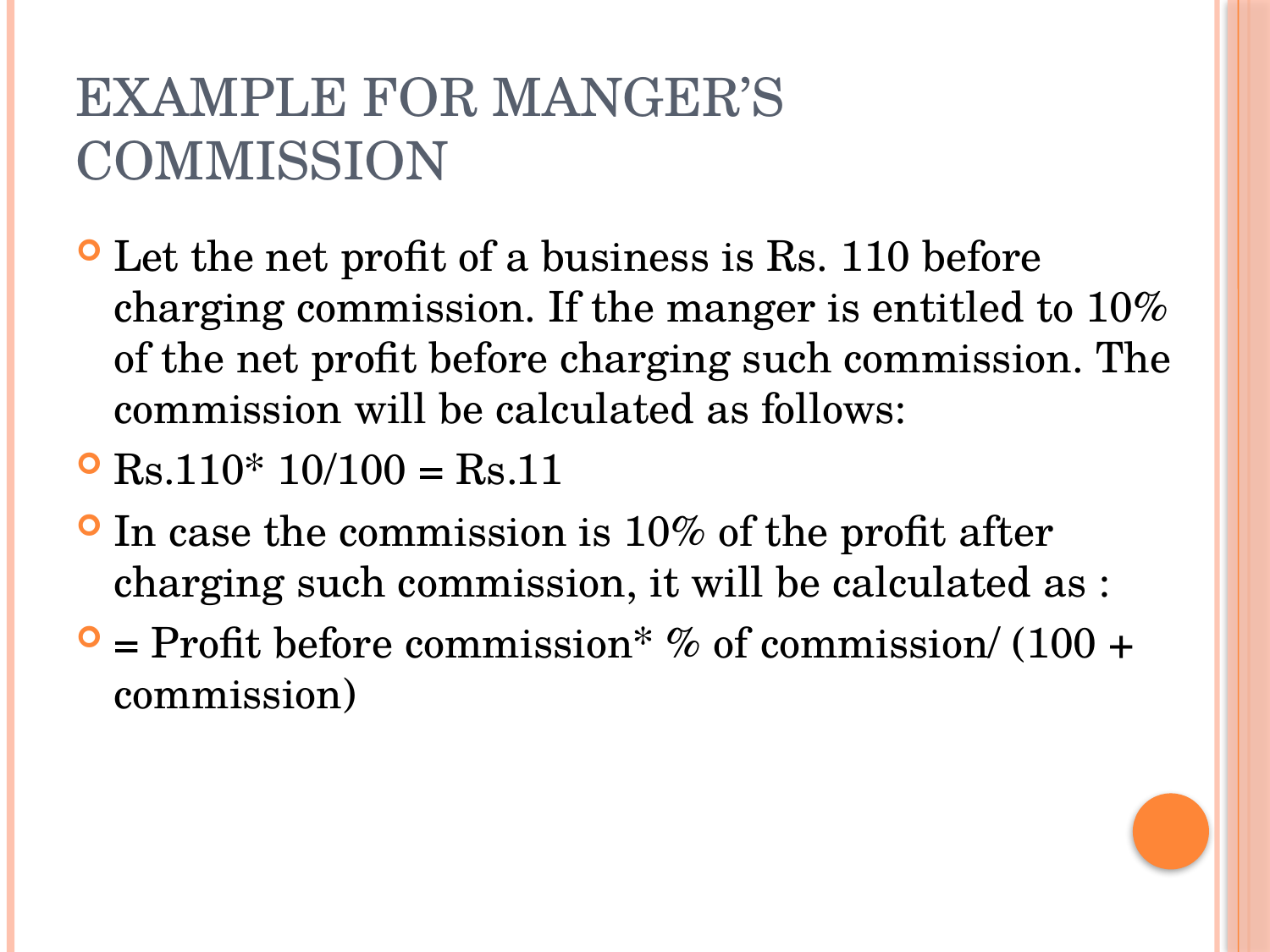

# Example For Manger’s Commission
Let the net profit of a business is Rs. 110 before charging commission. If the manger is entitled to 10% of the net profit before charging such commission. The commission will be calculated as follows:
Rs.110* 10/100 = Rs.11
In case the commission is 10% of the profit after charging such commission, it will be calculated as :
= Profit before commission* % of commission/ (100 + commission)